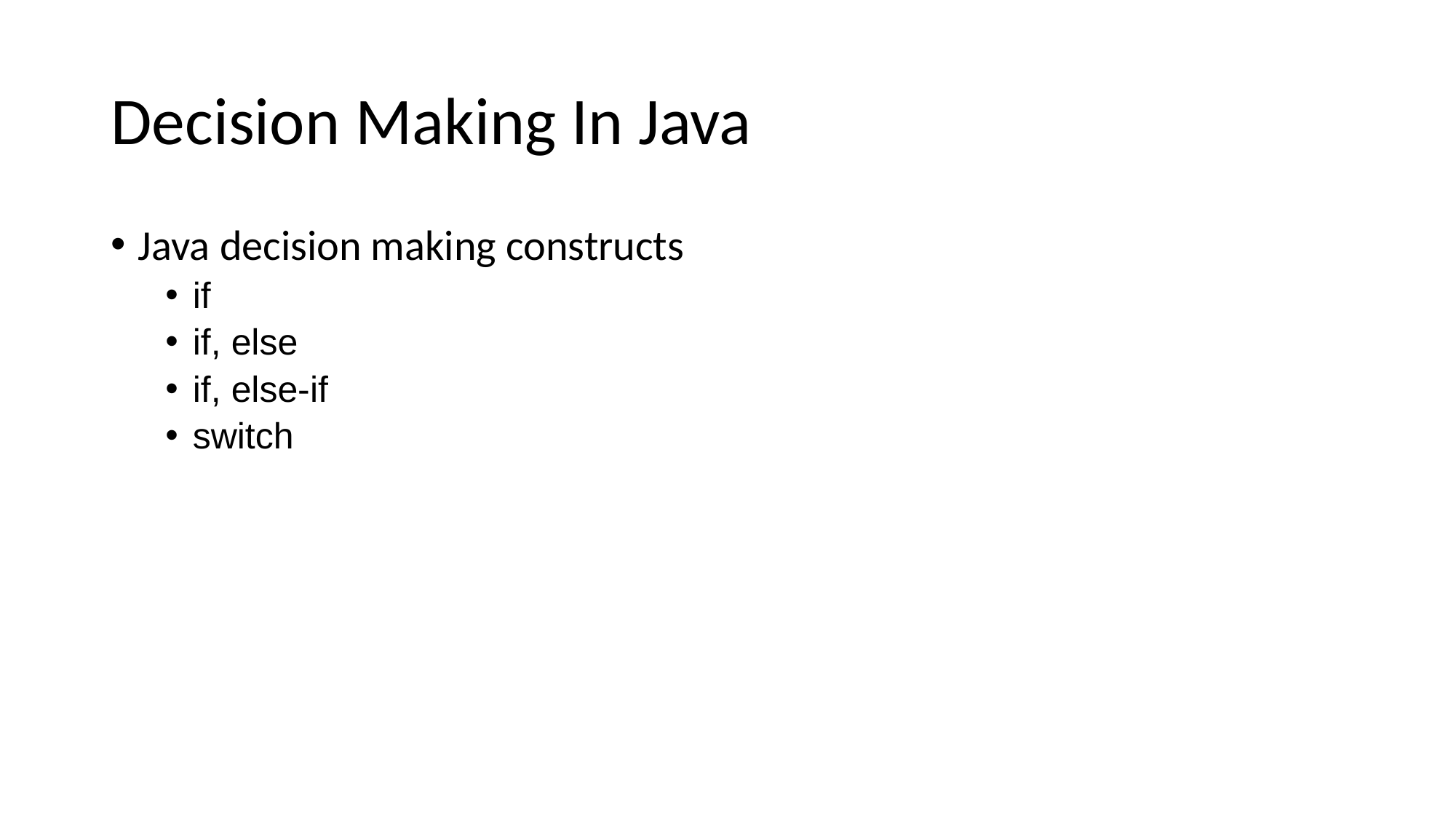

# Decision Making In Java
Java decision making constructs
if
if, else
if, else-if
switch